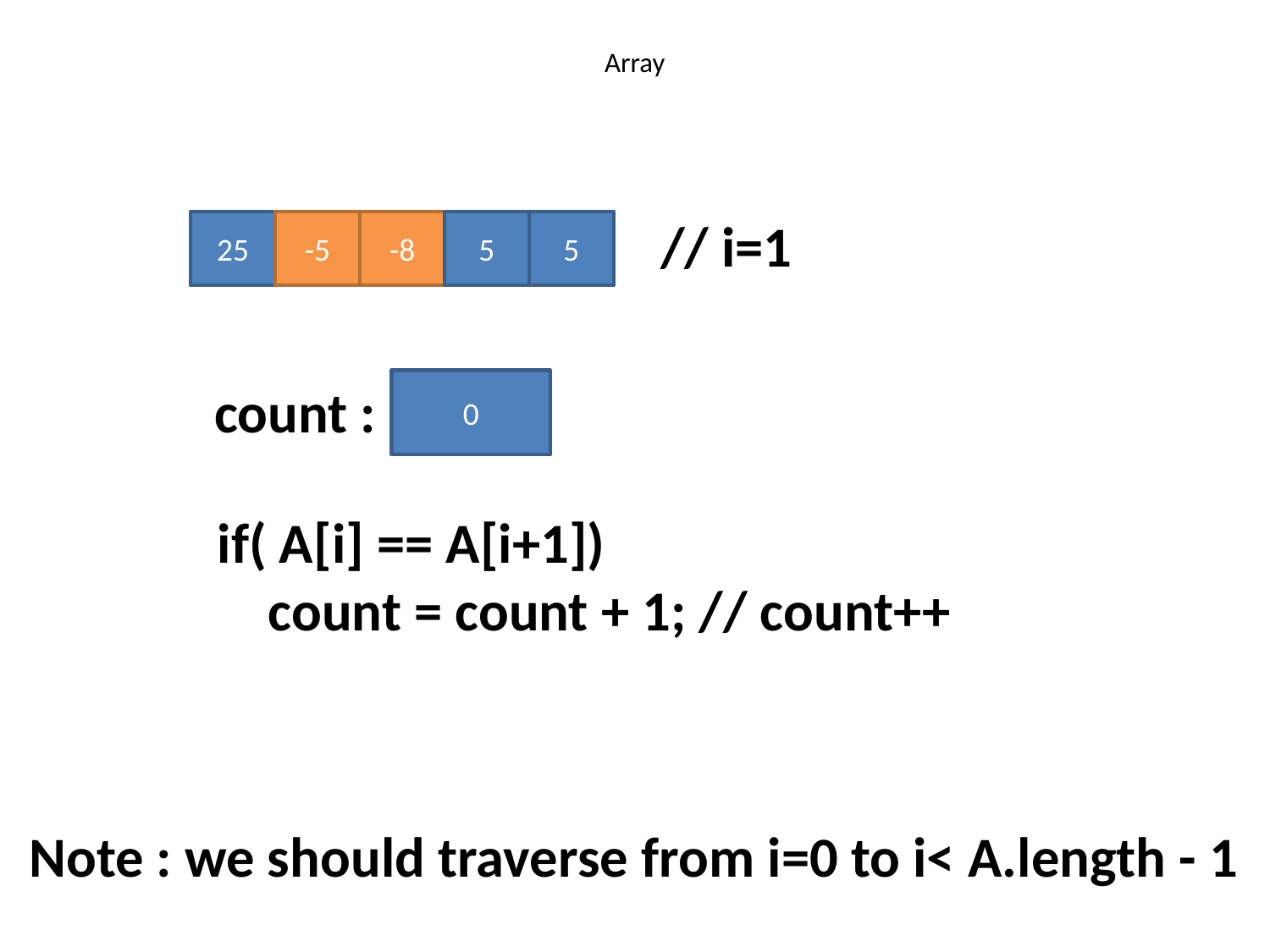

# Array
// i=1
25
-5
-8
5
5
count :
0
if( A[i] == A[i+1])
    count = count + 1; // count++
Note : we should traverse from i=0 to i< A.length - 1